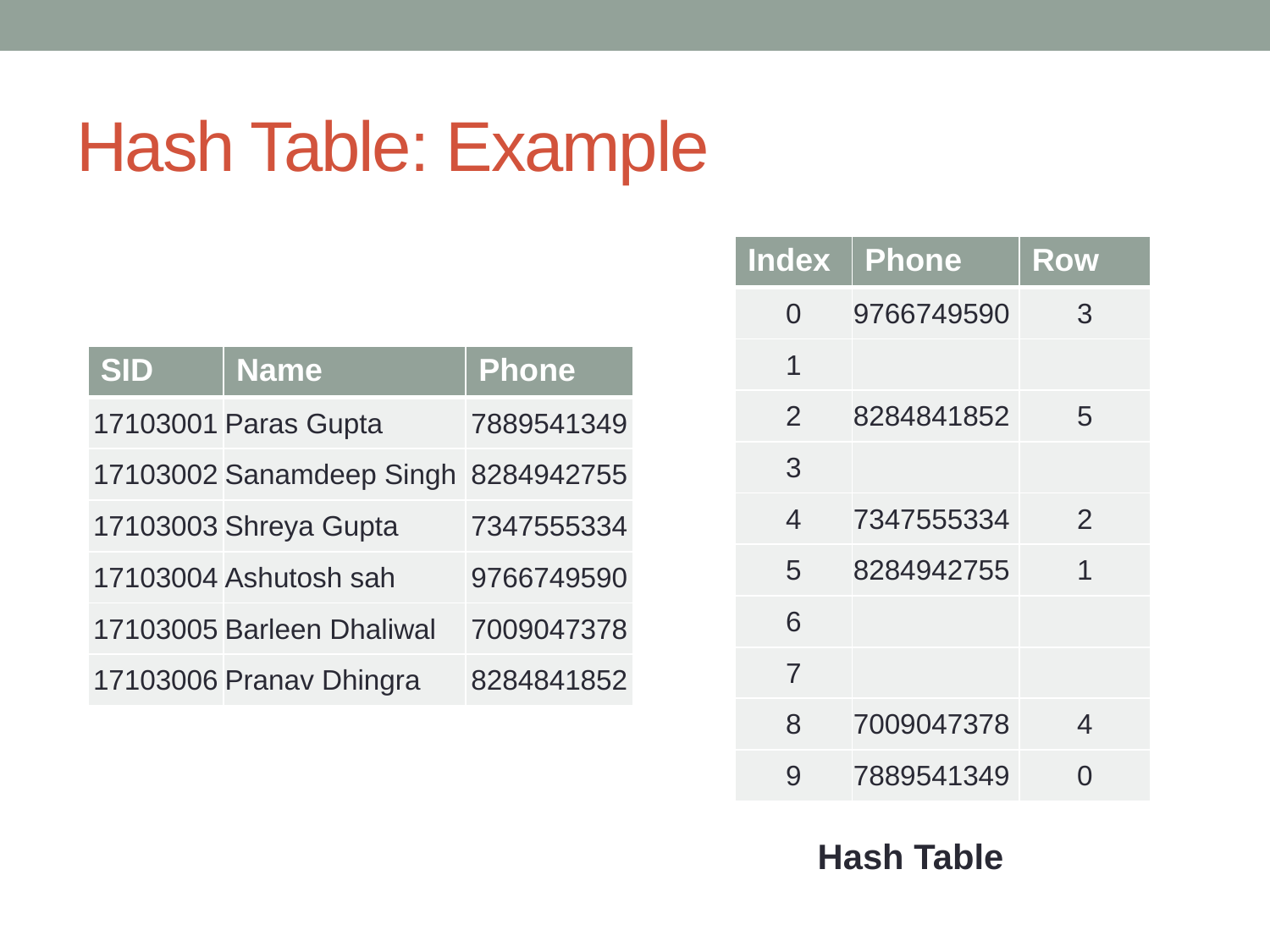

# Hash Table: Example
| Index | Phone | Row |
| --- | --- | --- |
| 0 | 9766749590 | 3 |
| 1 |  |  |
| 2 | 8284841852 | 5 |
| 3 |  |  |
| 4 | 7347555334 | 2 |
| 5 | 8284942755 | 1 |
| 6 |  |  |
| 7 |  |  |
| 8 | 7009047378 | 4 |
| 9 | 7889541349 | 0 |
| SID | Name | Phone |
| --- | --- | --- |
| 17103001 | Paras Gupta | 7889541349 |
| 17103002 | Sanamdeep Singh | 8284942755 |
| 17103003 | Shreya Gupta | 7347555334 |
| 17103004 | Ashutosh sah | 9766749590 |
| 17103005 | Barleen Dhaliwal | 7009047378 |
| 17103006 | Pranav Dhingra | 8284841852 |
Hash Table